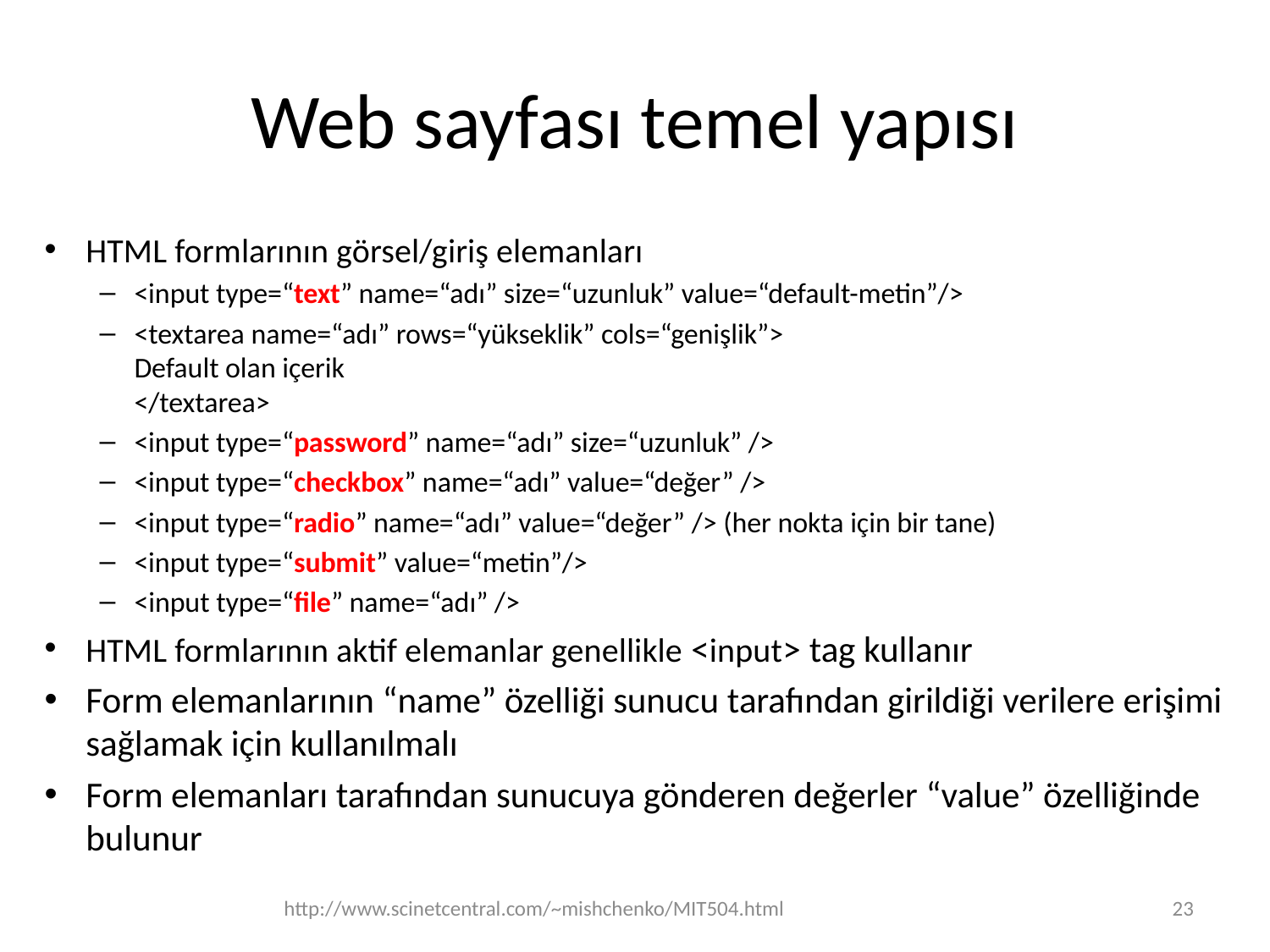

# Web sayfası temel yapısı
HTML formlarının görsel/giriş elemanları
<input type=“text” name=“adı” size=“uzunluk” value=“default-metin”/>
<textarea name=“adı” rows=“yükseklik” cols=“genişlik”>
Default olan içerik
</textarea>
<input type=“password” name=“adı” size=“uzunluk” />
<input type=“checkbox” name=“adı” value=“değer” />
<input type=“radio” name=“adı” value=“değer” /> (her nokta için bir tane)
<input type=“submit” value=“metin”/>
<input type=“file” name=“adı” />
HTML formlarının aktif elemanlar genellikle <input> tag kullanır
Form elemanlarının “name” özelliği sunucu tarafından girildiği verilere erişimi sağlamak için kullanılmalı
Form elemanları tarafından sunucuya gönderen değerler “value” özelliğinde bulunur

http://www.scinetcentral.com/~mishchenko/MIT504.html
23